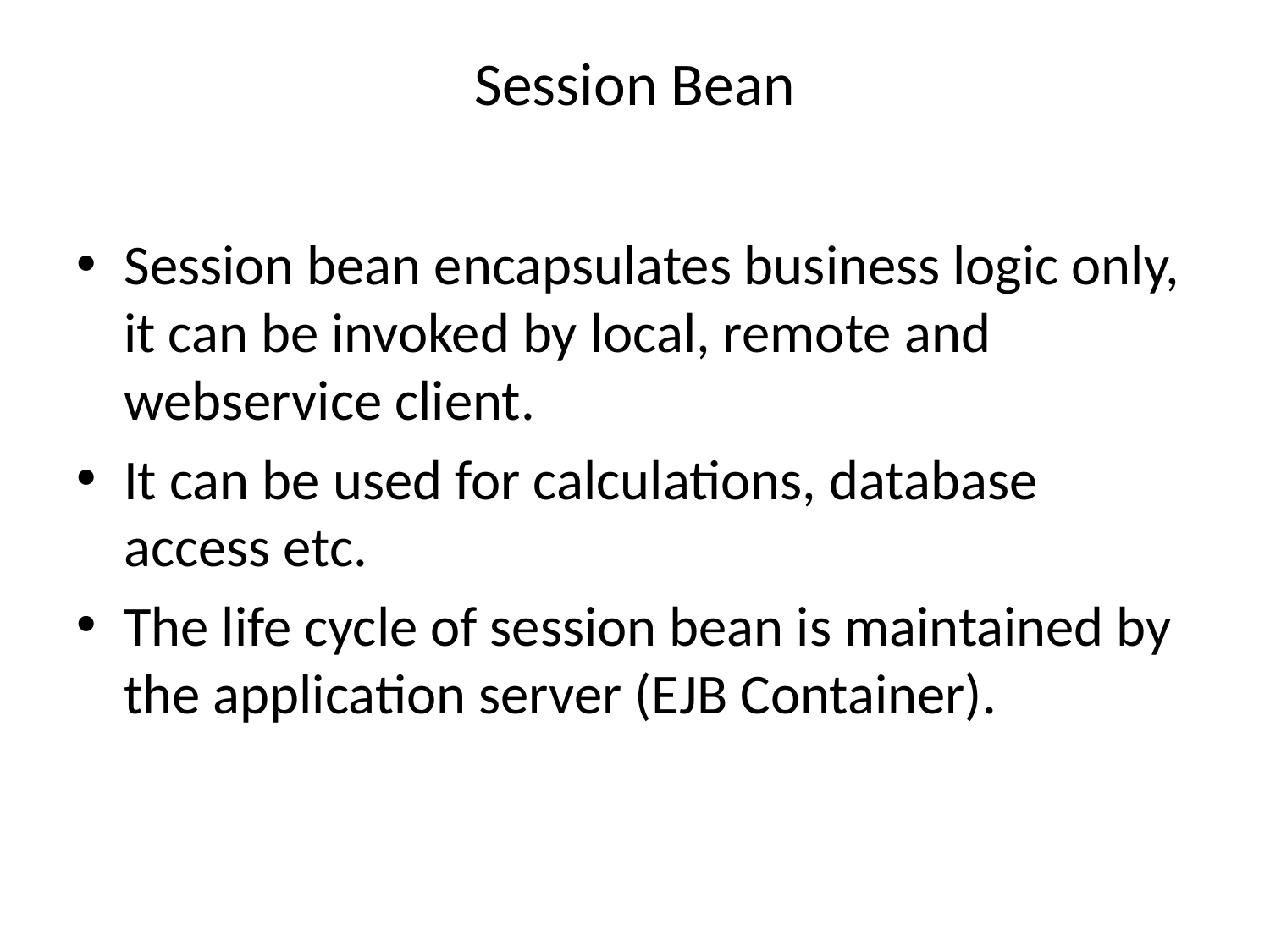

# Session Bean
Session bean encapsulates business logic only, it can be invoked by local, remote and webservice client.
It can be used for calculations, database access etc.
The life cycle of session bean is maintained by the application server (EJB Container).